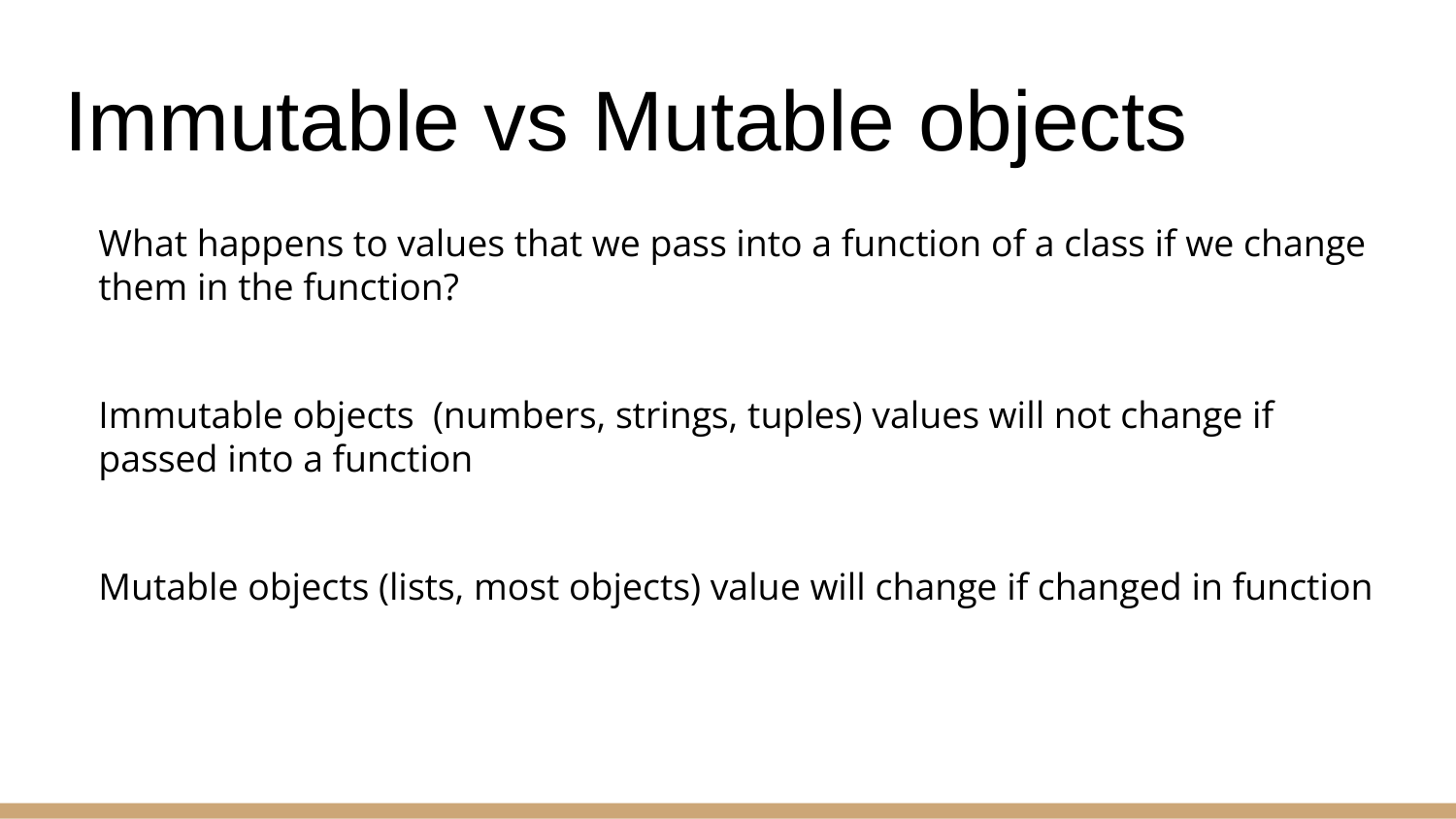

# Immutable vs Mutable objects
What happens to values that we pass into a function of a class if we change them in the function?

Immutable objects  (numbers, strings, tuples) values will not change if passed into a function

Mutable objects (lists, most objects) value will change if changed in function